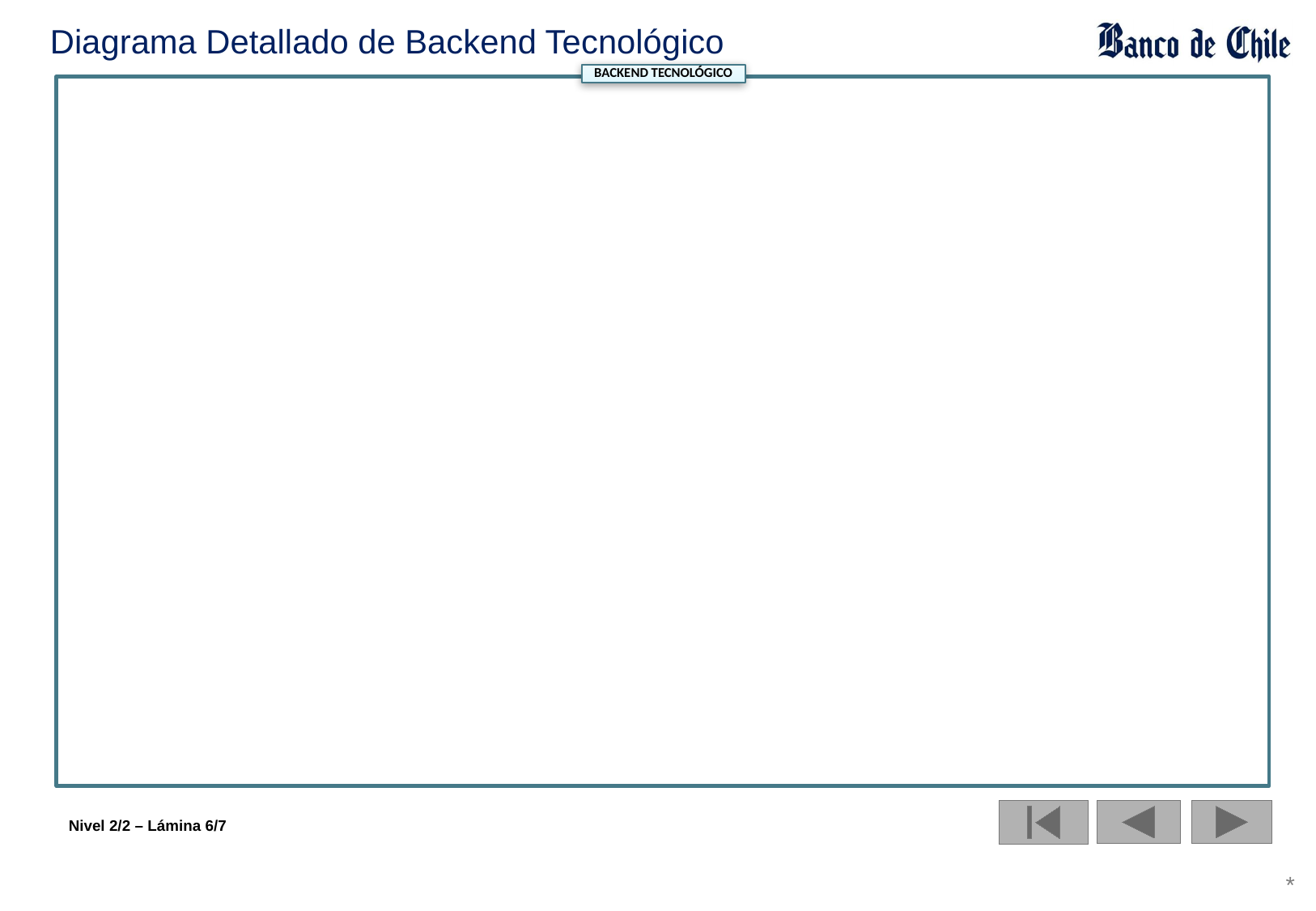

Diagrama Detallado de Backend Tecnológico

BACKEND TECNOLÓGICO

Nivel 2/2 – Lámina 6/7